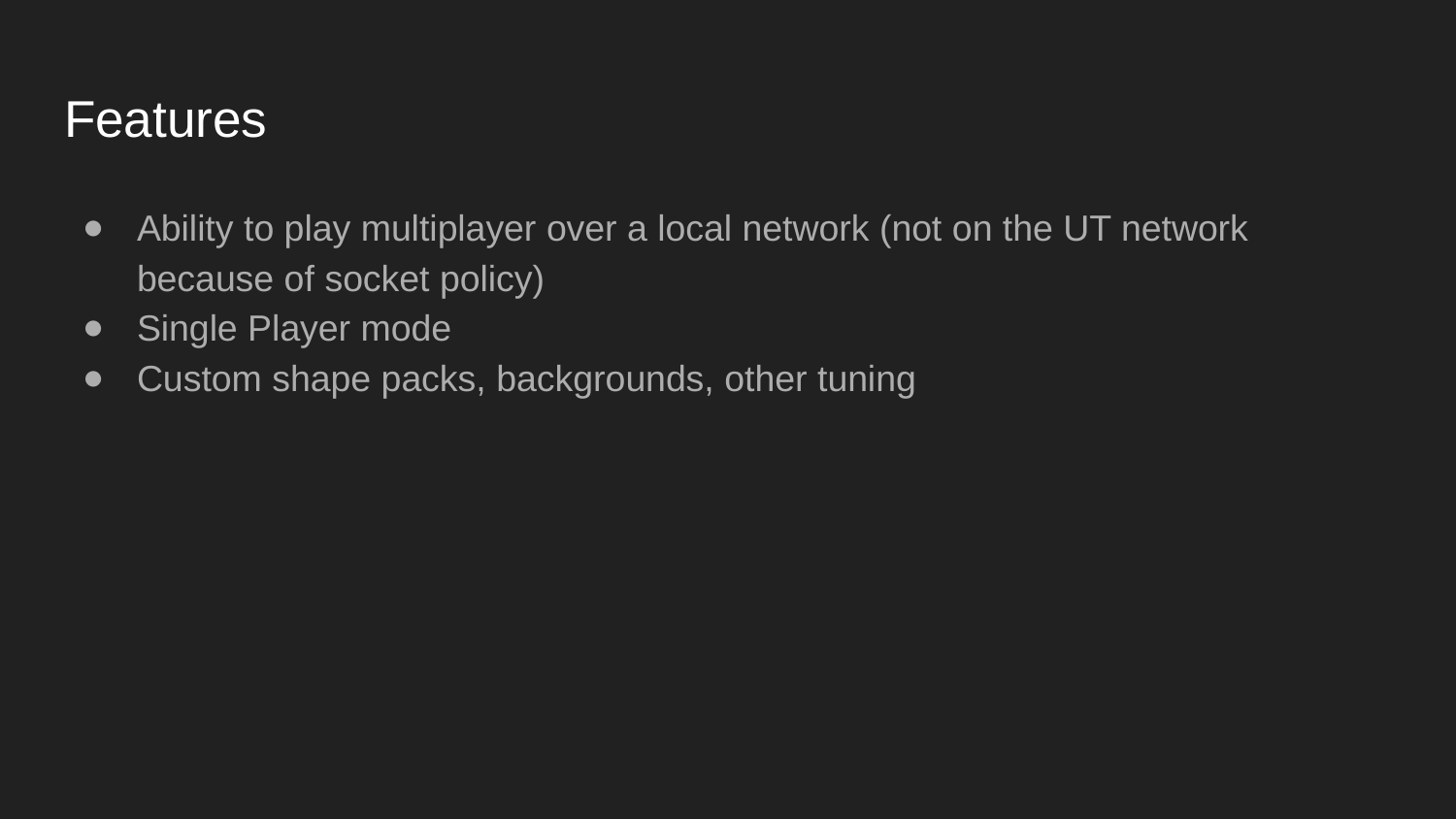

# Features
Ability to play multiplayer over a local network (not on the UT network because of socket policy)
Single Player mode
Custom shape packs, backgrounds, other tuning